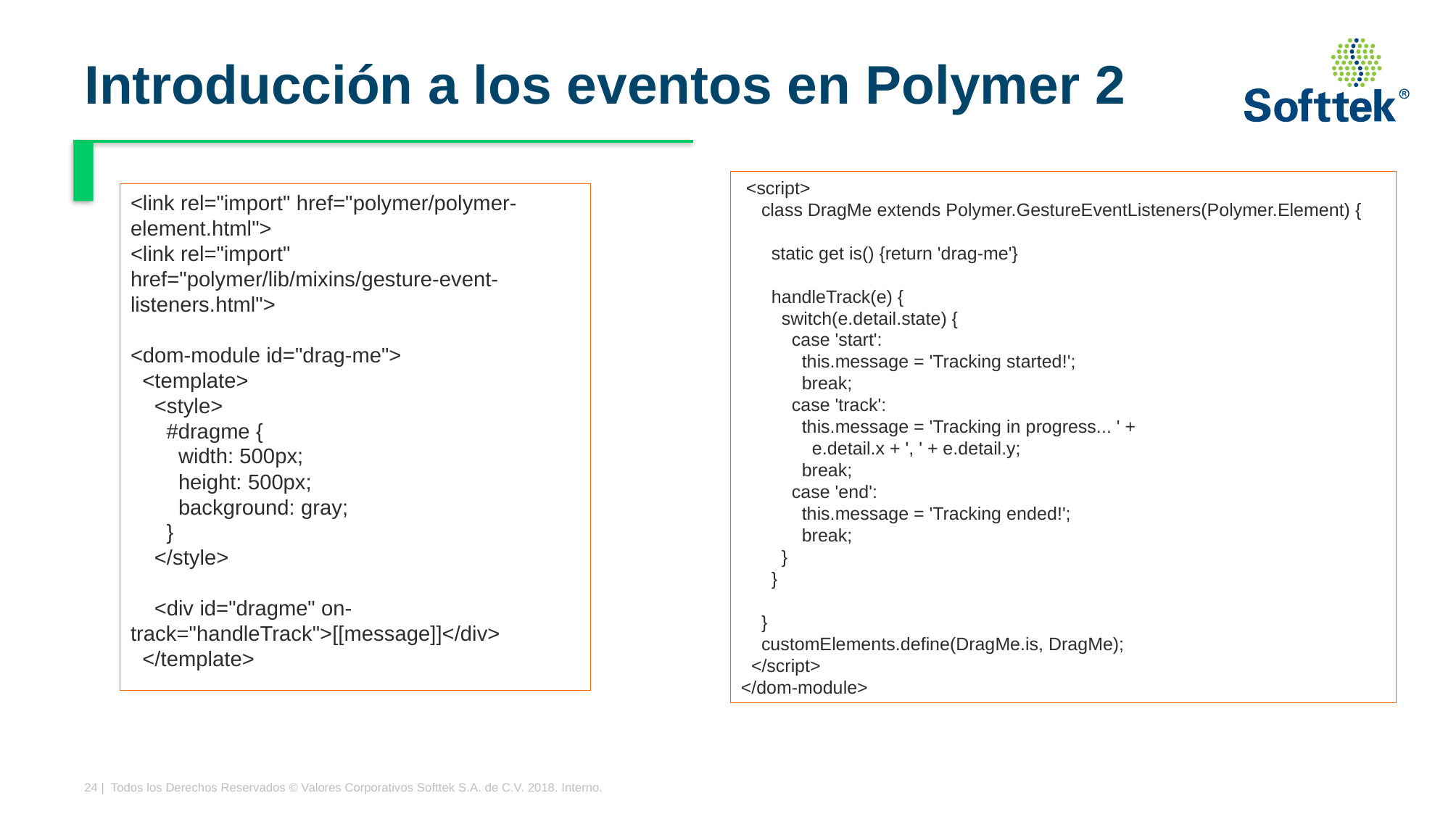

# Introducción a los eventos en Polymer 2

 <script>
    class DragMe extends Polymer.GestureEventListeners(Polymer.Element) {

      static get is() {return 'drag-me'}

      handleTrack(e) {
        switch(e.detail.state) {
          case 'start':
            this.message = 'Tracking started!';
            break;
          case 'track':
            this.message = 'Tracking in progress... ' +
              e.detail.x + ', ' + e.detail.y;
            break;
          case 'end':
            this.message = 'Tracking ended!';
            break;
        }
      }

    }
    customElements.define(DragMe.is, DragMe);
  </script>
</dom-module>
<link rel="import" href="polymer/polymer-element.html">
<link rel="import" href="polymer/lib/mixins/gesture-event-listeners.html">

<dom-module id="drag-me">
  <template>
    <style>
      #dragme {
        width: 500px;
        height: 500px;
        background: gray;
      }
    </style>

    <div id="dragme" on-track="handleTrack">[[message]]</div>
  </template>